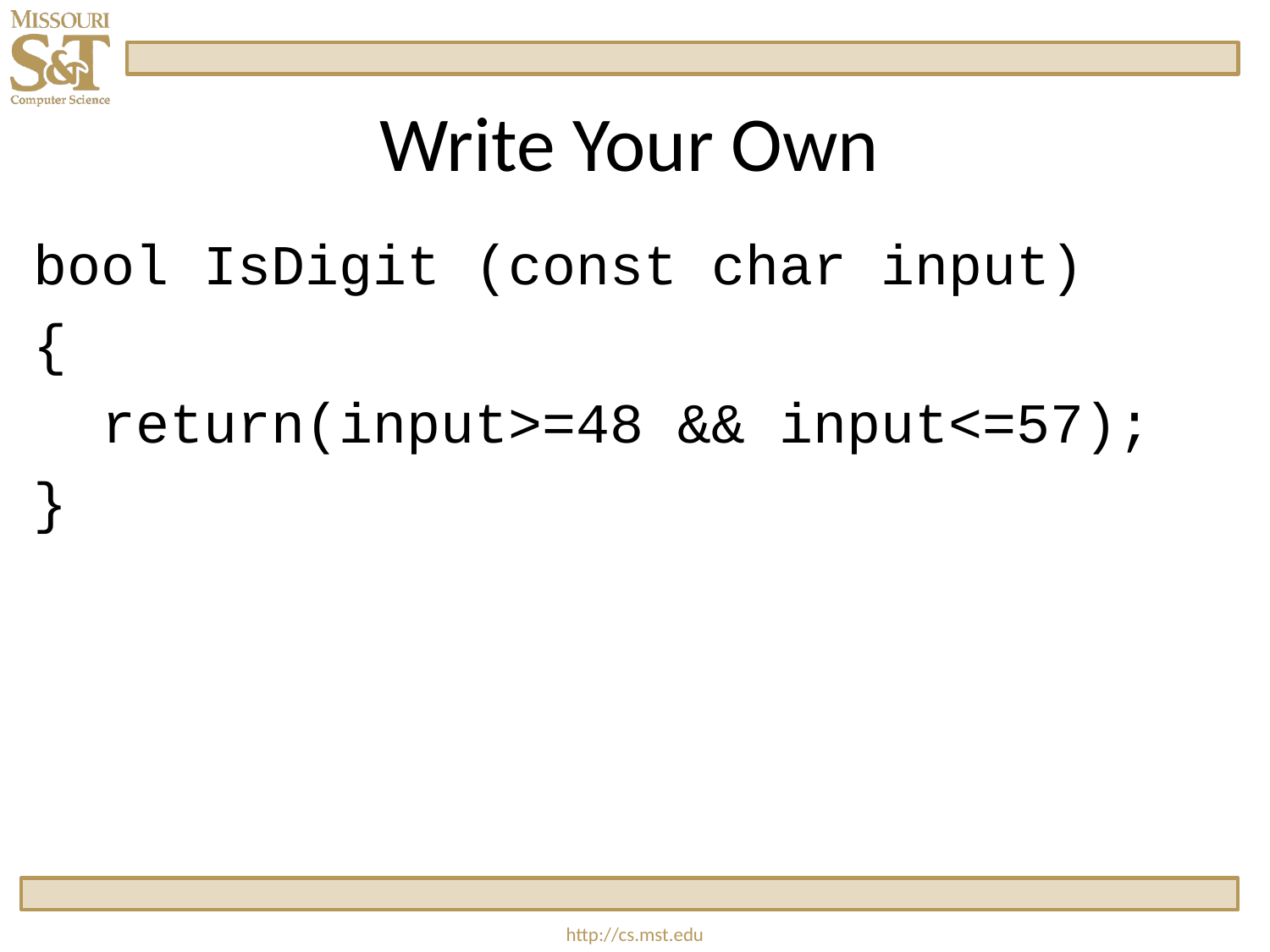

# Write Your Own
bool IsDigit (const char input)
{
  return(input>=48 && input<=57);
}